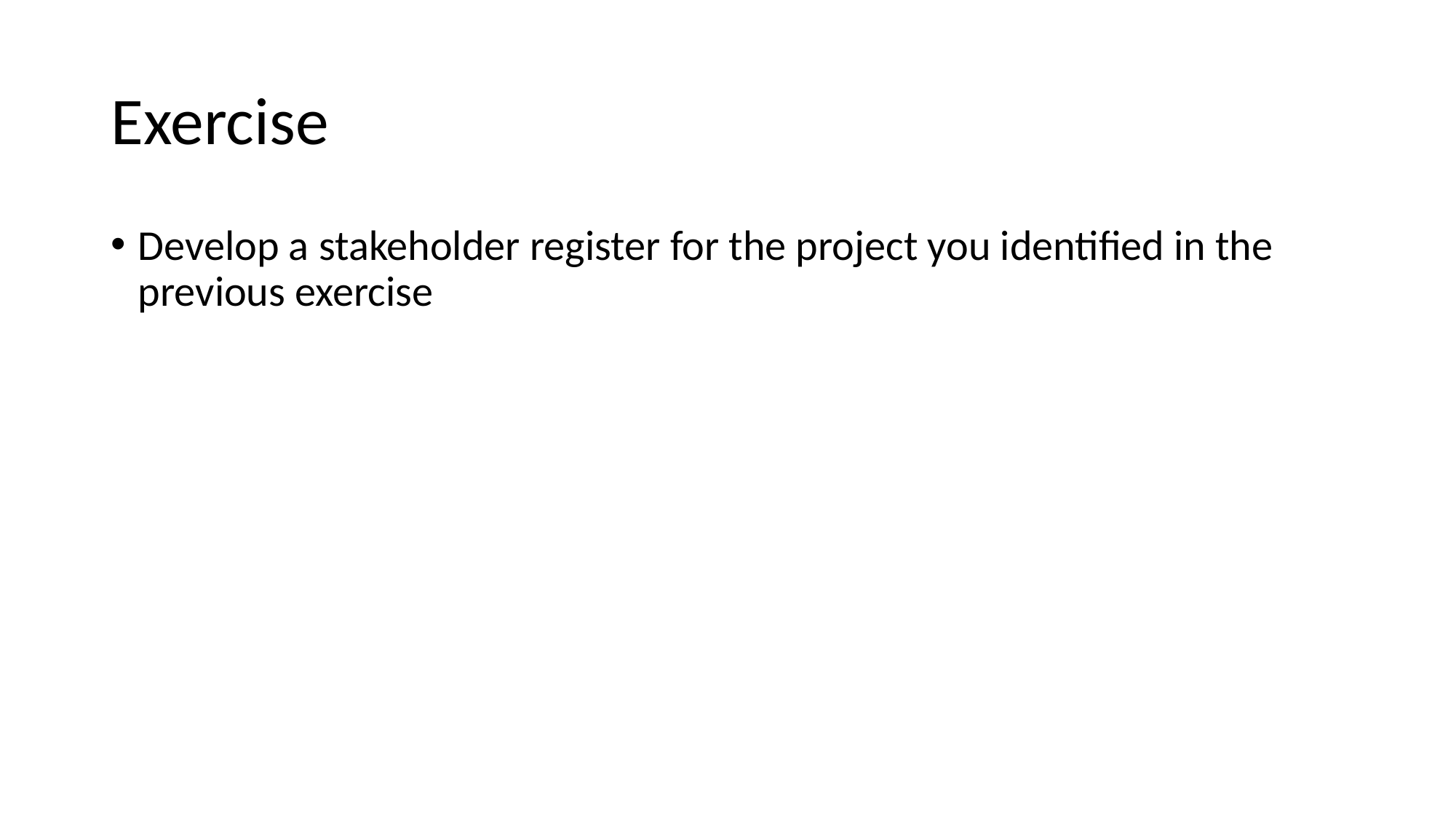

# Exercise
Develop a stakeholder register for the project you identified in the previous exercise